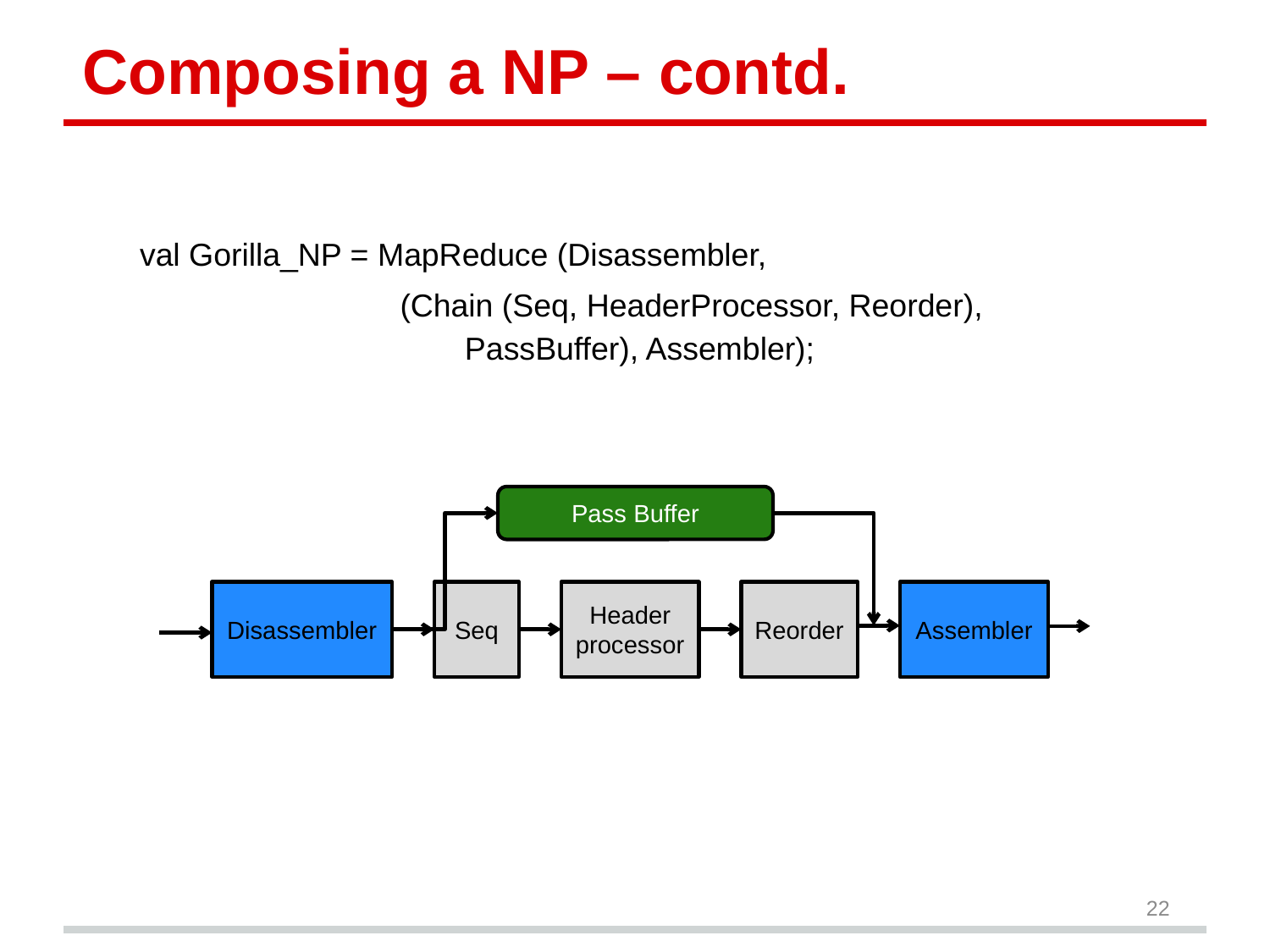

# Composing a NP – contd.
val Gorilla_NP = MapReduce (Disassembler,
		        (SeqReorder (HeaderProcessor),
		        PassBuffer), Assembler);

 (Chain (Seq, HeaderProcessor, Reorder),
Pass Buffer
Disassembler
Seq
Header processor
Reorder
Assembler
22